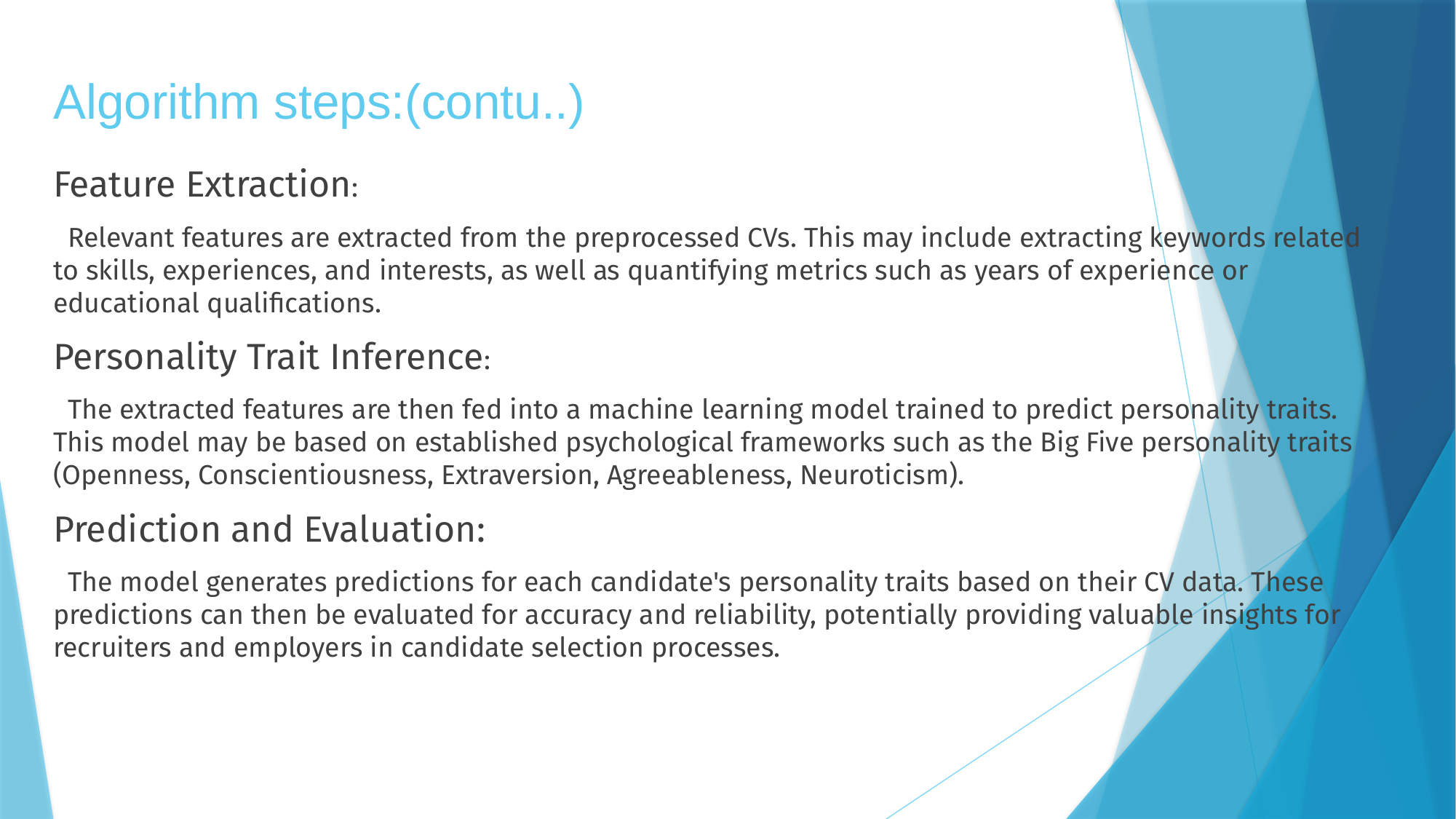

# Algorithm steps:(contu..)
Feature Extraction:
  Relevant features are extracted from the preprocessed CVs. This may include extracting keywords related to skills, experiences, and interests, as well as quantifying metrics such as years of experience or educational qualifications.
Personality Trait Inference:
  The extracted features are then fed into a machine learning model trained to predict personality traits. This model may be based on established psychological frameworks such as the Big Five personality traits (Openness, Conscientiousness, Extraversion, Agreeableness, Neuroticism).
Prediction and Evaluation:
  The model generates predictions for each candidate's personality traits based on their CV data. These predictions can then be evaluated for accuracy and reliability, potentially providing valuable insights for recruiters and employers in candidate selection processes.